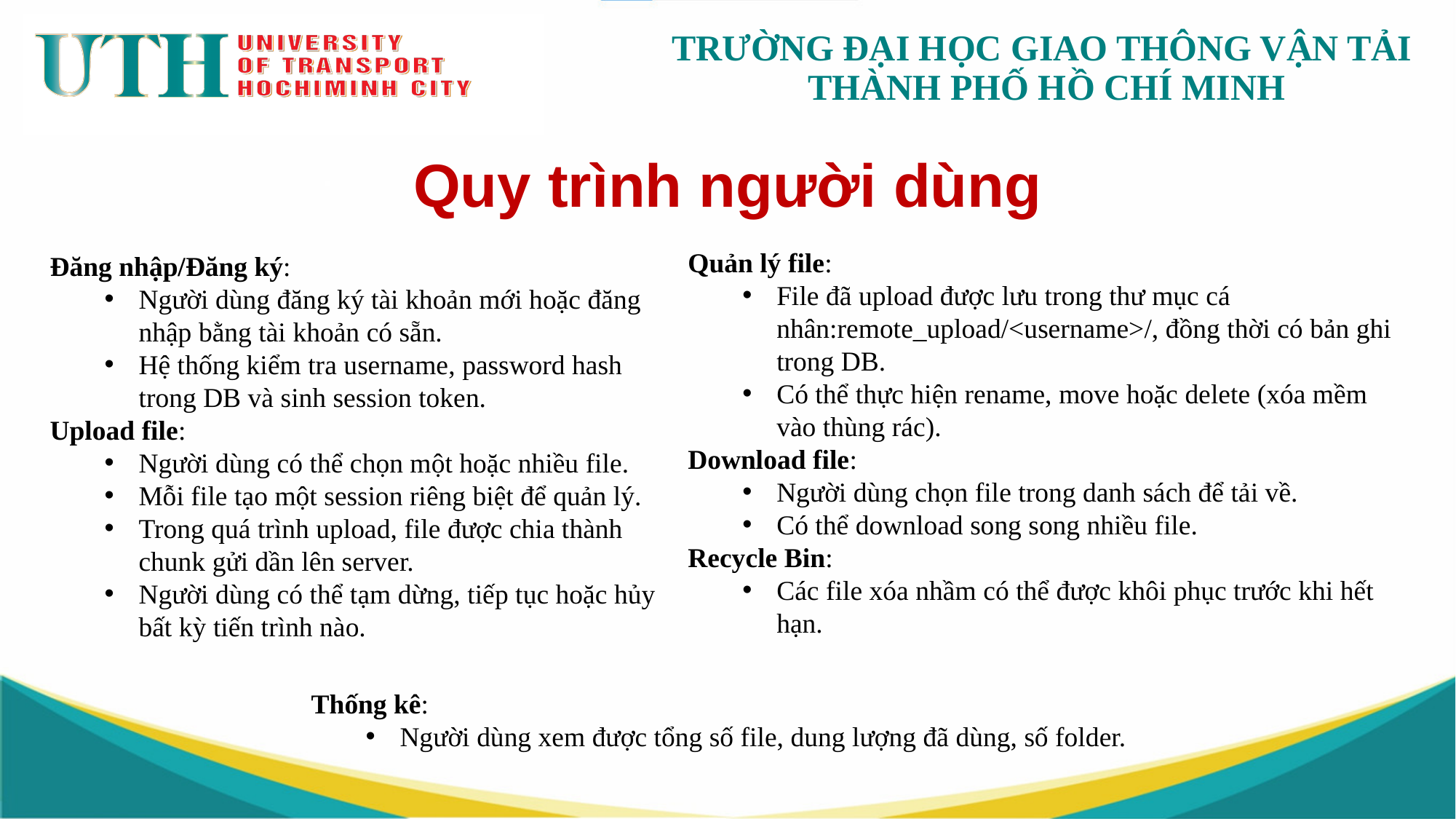

# Quy trình người dùng
Quản lý file:
File đã upload được lưu trong thư mục cá nhân:remote_upload/<username>/, đồng thời có bản ghi trong DB.
Có thể thực hiện rename, move hoặc delete (xóa mềm vào thùng rác).
Download file:
Người dùng chọn file trong danh sách để tải về.
Có thể download song song nhiều file.
Recycle Bin:
Các file xóa nhầm có thể được khôi phục trước khi hết hạn.
Đăng nhập/Đăng ký:
Người dùng đăng ký tài khoản mới hoặc đăng nhập bằng tài khoản có sẵn.
Hệ thống kiểm tra username, password hash trong DB và sinh session token.
Upload file:
Người dùng có thể chọn một hoặc nhiều file.
Mỗi file tạo một session riêng biệt để quản lý.
Trong quá trình upload, file được chia thành chunk gửi dần lên server.
Người dùng có thể tạm dừng, tiếp tục hoặc hủy bất kỳ tiến trình nào.
Thống kê:
Người dùng xem được tổng số file, dung lượng đã dùng, số folder.